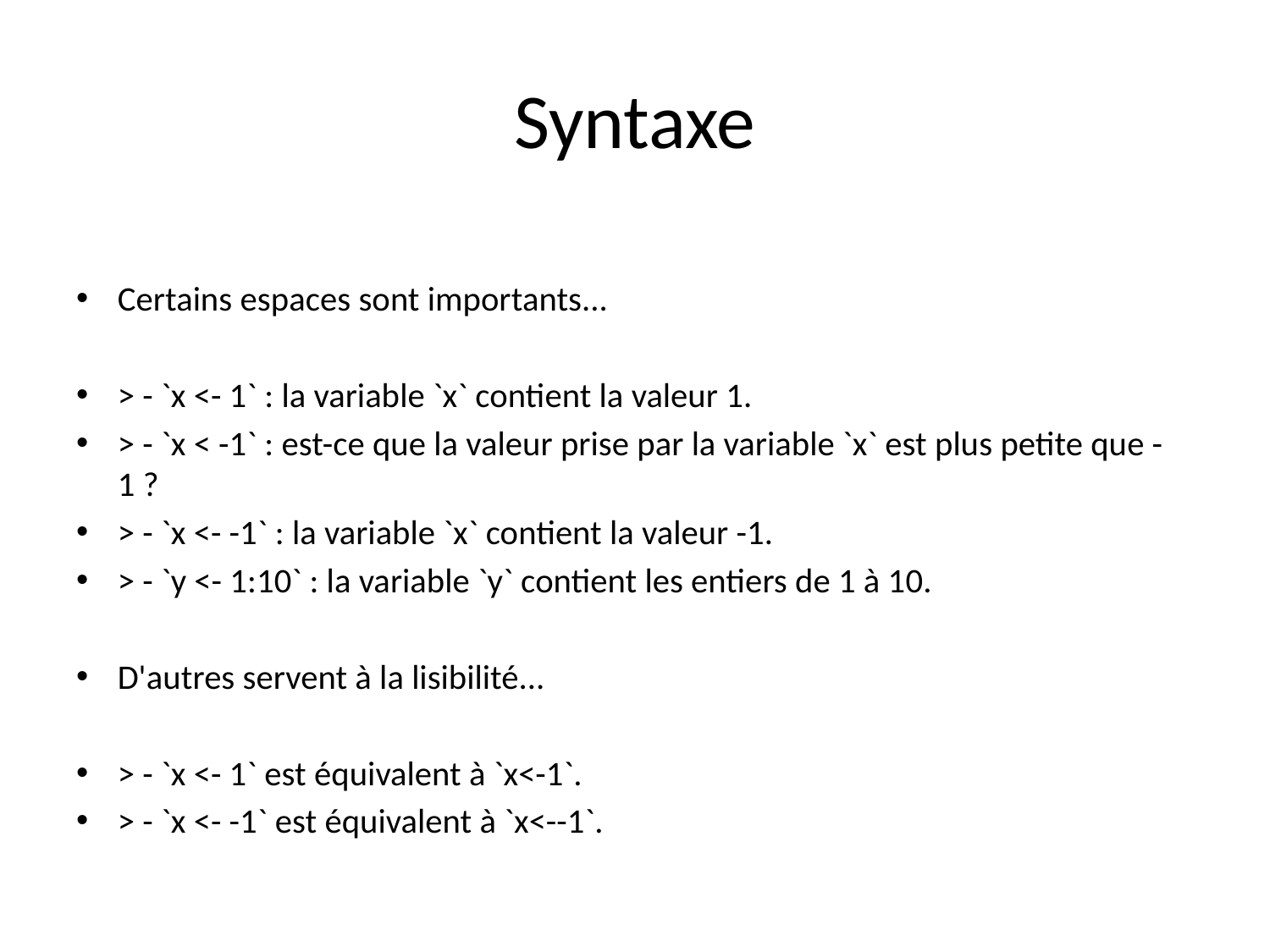

# Syntaxe

Certains espaces sont importants...

> - `x <- 1` : la variable `x` contient la valeur 1.
> - `x < -1` : est-ce que la valeur prise par la variable `x` est plus petite que -1 ?
> - `x <- -1` : la variable `x` contient la valeur -1.
> - `y <- 1:10` : la variable `y` contient les entiers de 1 à 10.

D'autres servent à la lisibilité...

> - `x <- 1` est équivalent à `x<-1`.
> - `x <- -1` est équivalent à `x<--1`.